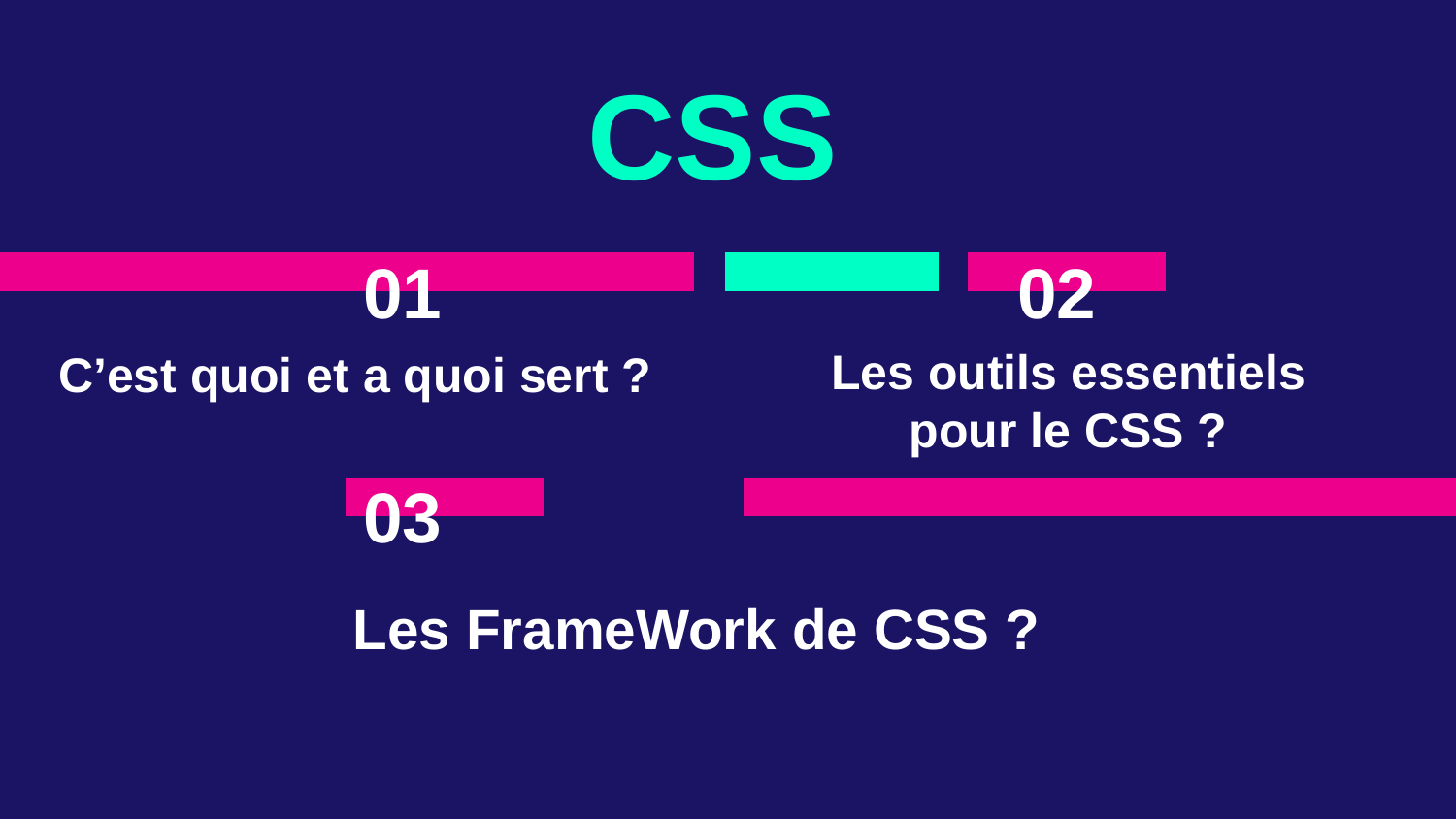

CSS
# 01
02
Les outils essentiels
pour le CSS ?
C’est quoi et a quoi sert ?
03
Les FrameWork de CSS ?